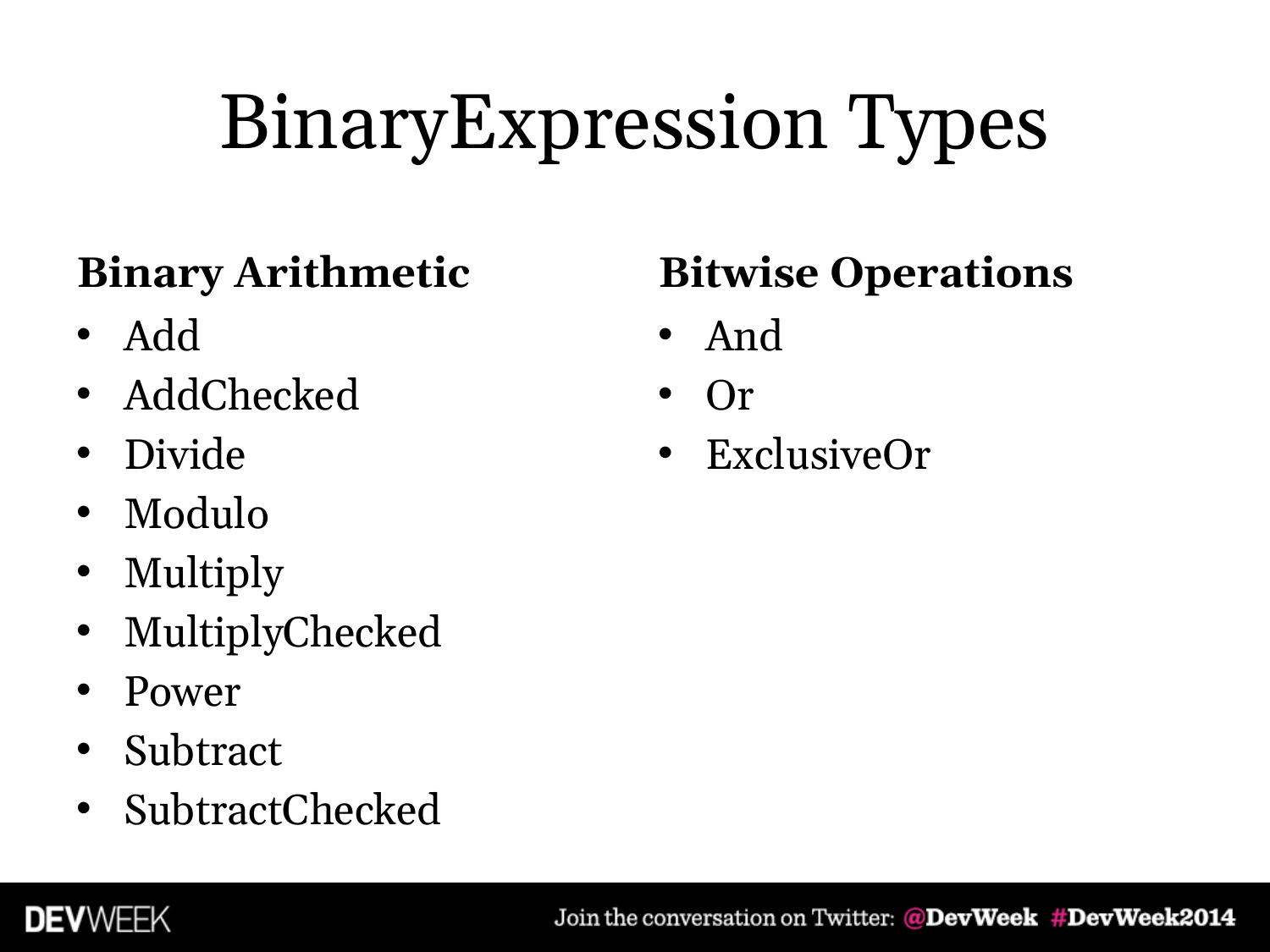

# BinaryExpression Types
Binary Arithmetic
Bitwise Operations
Add
AddChecked
Divide
Modulo
Multiply
MultiplyChecked
Power
Subtract
SubtractChecked
And
Or
ExclusiveOr